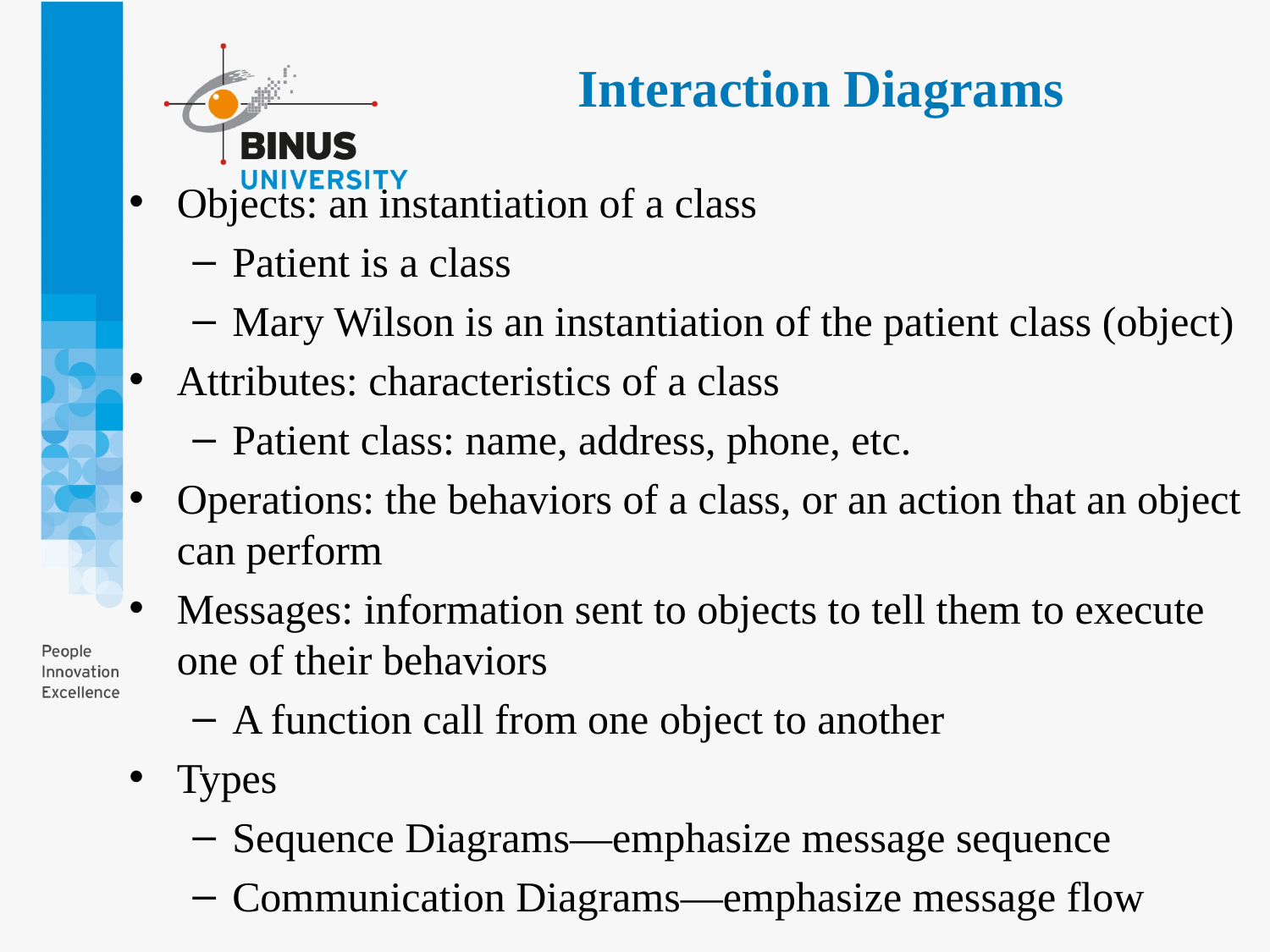

# Interaction Diagrams
Objects: an instantiation of a class
Patient is a class
Mary Wilson is an instantiation of the patient class (object)
Attributes: characteristics of a class
Patient class: name, address, phone, etc.
Operations: the behaviors of a class, or an action that an object can perform
Messages: information sent to objects to tell them to execute one of their behaviors
A function call from one object to another
Types
Sequence Diagrams—emphasize message sequence
Communication Diagrams—emphasize message flow